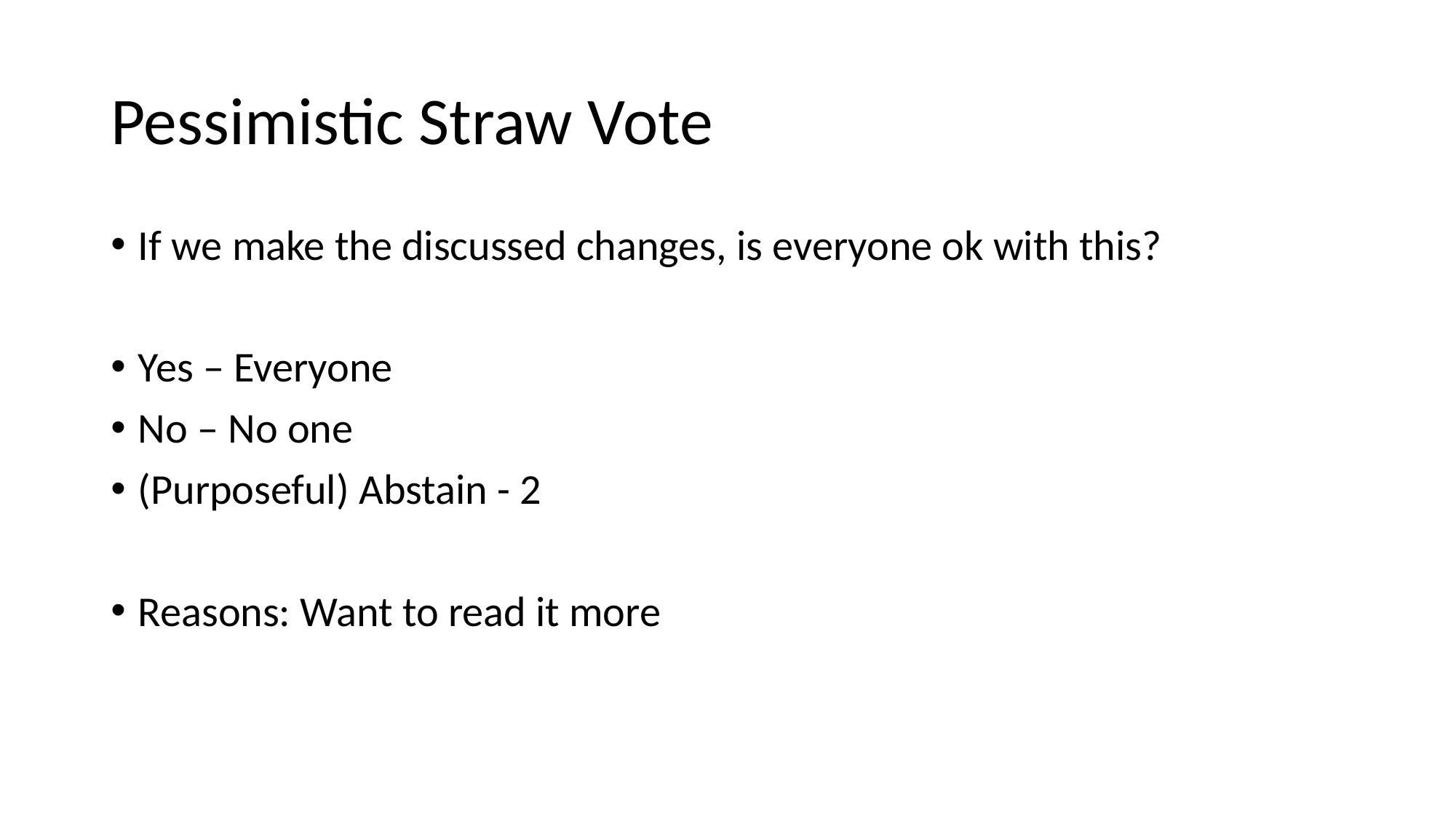

# Pessimistic Straw Vote
If we make the discussed changes, is everyone ok with this?

Yes – Everyone
No – No one
(Purposeful) Abstain - 2

Reasons: Want to read it more